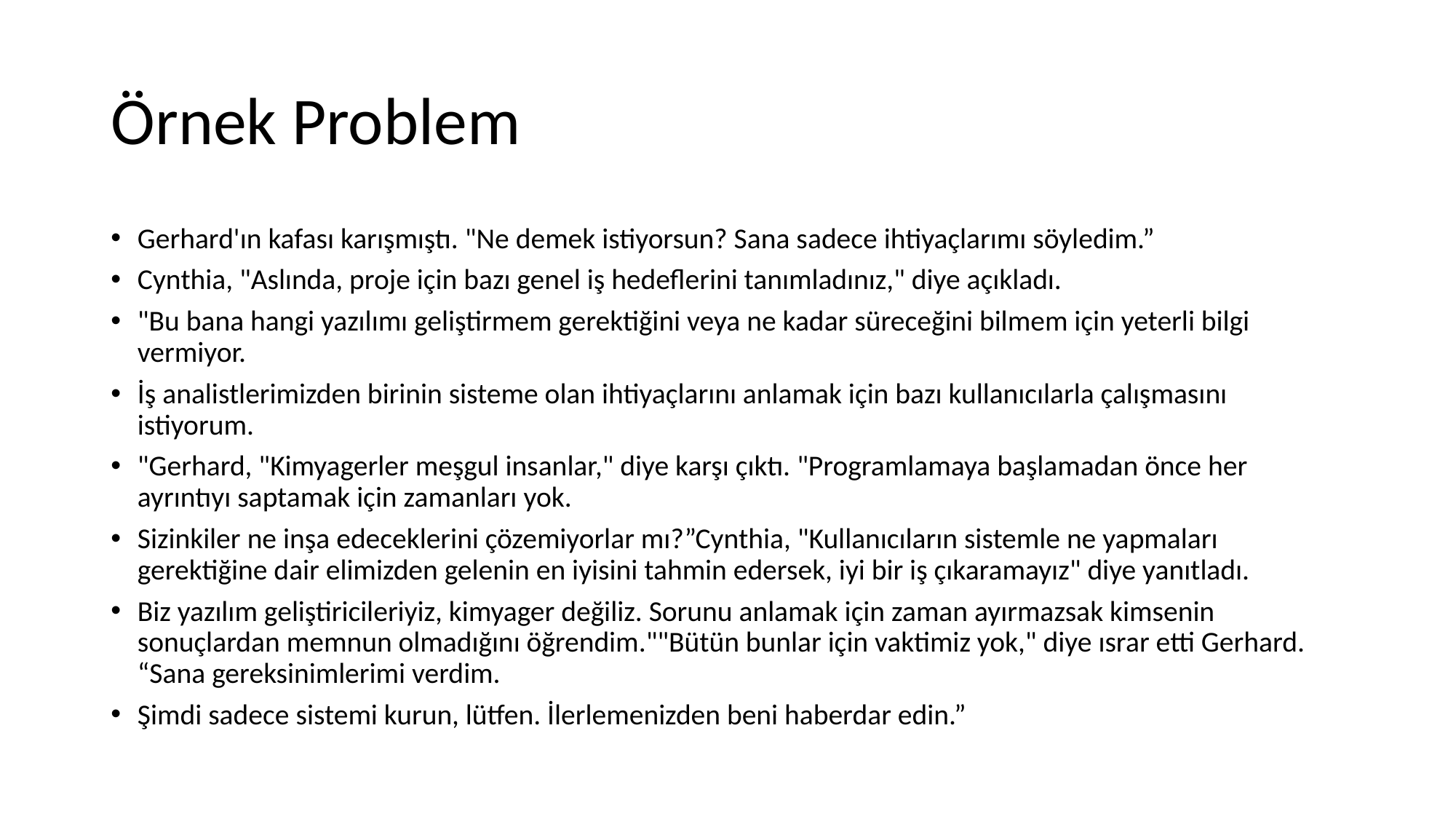

# Örnek Problem
Gerhard'ın kafası karışmıştı. "Ne demek istiyorsun? Sana sadece ihtiyaçlarımı söyledim.”
Cynthia, "Aslında, proje için bazı genel iş hedeflerini tanımladınız," diye açıkladı.
"Bu bana hangi yazılımı geliştirmem gerektiğini veya ne kadar süreceğini bilmem için yeterli bilgi vermiyor.
İş analistlerimizden birinin sisteme olan ihtiyaçlarını anlamak için bazı kullanıcılarla çalışmasını istiyorum.
"Gerhard, "Kimyagerler meşgul insanlar," diye karşı çıktı. "Programlamaya başlamadan önce her ayrıntıyı saptamak için zamanları yok.
Sizinkiler ne inşa edeceklerini çözemiyorlar mı?”Cynthia, "Kullanıcıların sistemle ne yapmaları gerektiğine dair elimizden gelenin en iyisini tahmin edersek, iyi bir iş çıkaramayız" diye yanıtladı.
Biz yazılım geliştiricileriyiz, kimyager değiliz. Sorunu anlamak için zaman ayırmazsak kimsenin sonuçlardan memnun olmadığını öğrendim.""Bütün bunlar için vaktimiz yok," diye ısrar etti Gerhard. “Sana gereksinimlerimi verdim.
Şimdi sadece sistemi kurun, lütfen. İlerlemenizden beni haberdar edin.”